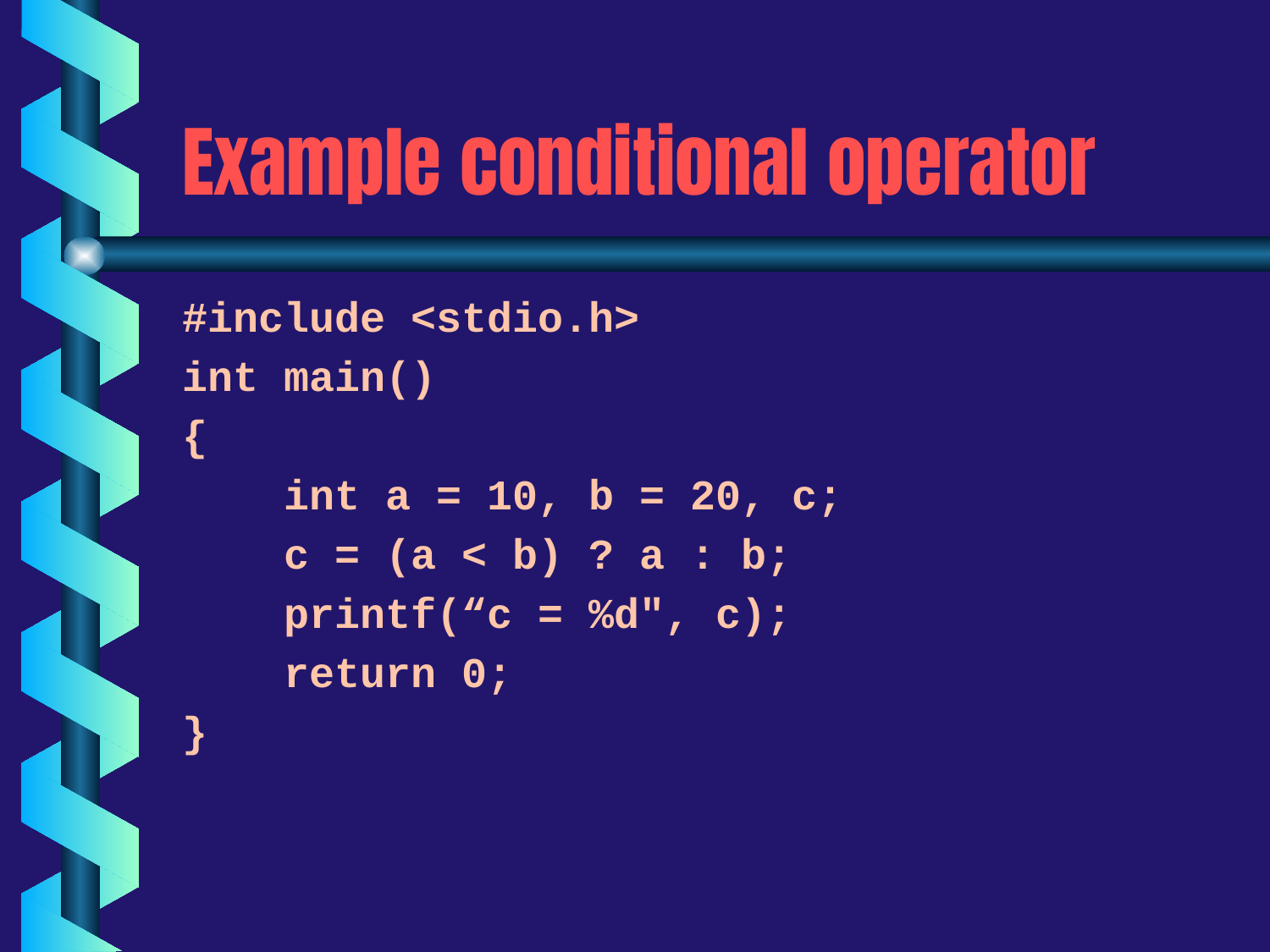

# Example conditional operator
#include <stdio.h>
int main()
{
    int a = 10, b = 20, c;
    c = (a < b) ? a : b;
    printf(“c = %d", c);
    return 0;
}